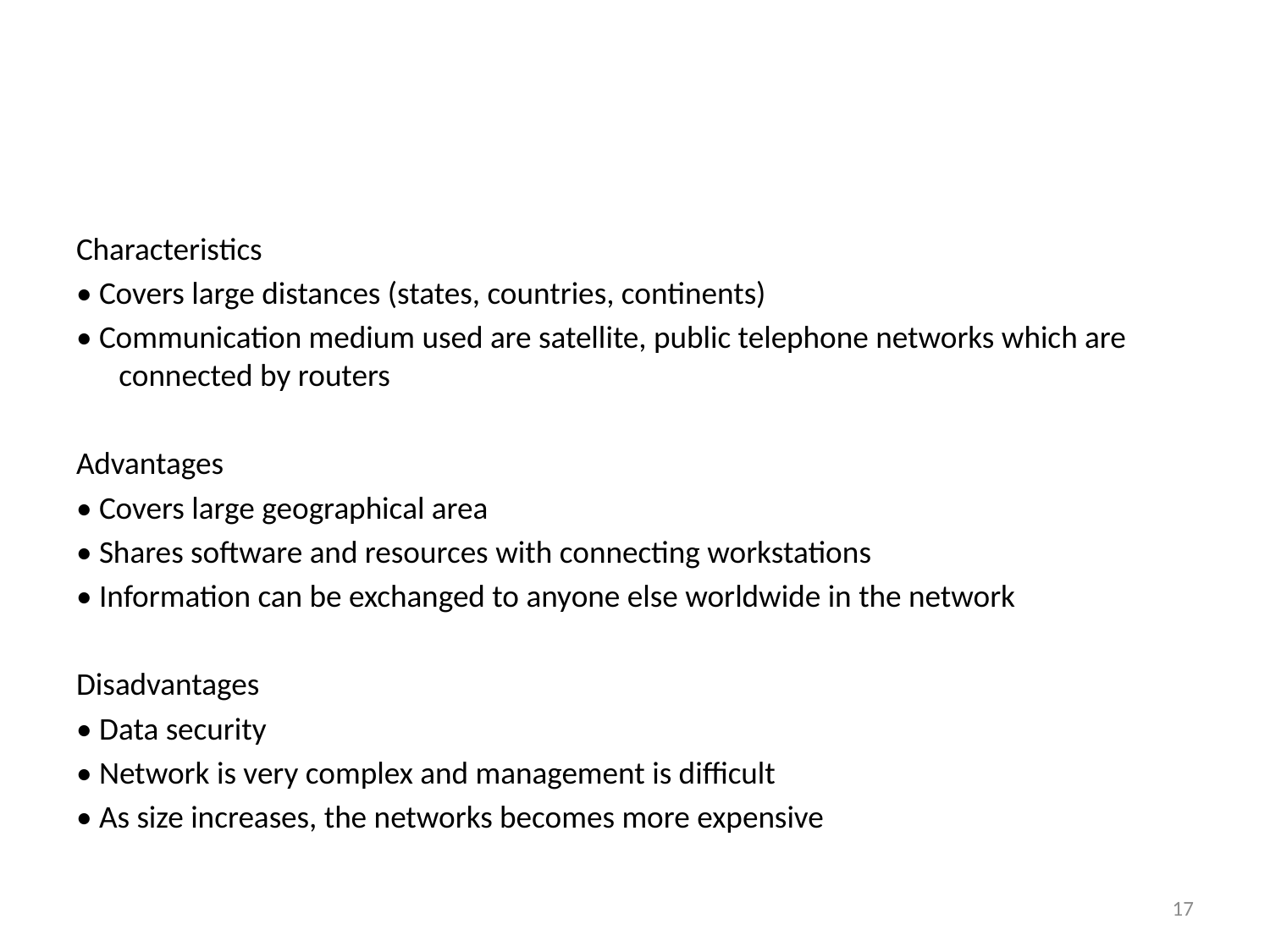

#
Characteristics
• Covers large distances (states, countries, continents)
• Communication medium used are satellite, public telephone networks which are connected by routers

Advantages
• Covers large geographical area
• Shares software and resources with connecting workstations
• Information can be exchanged to anyone else worldwide in the network

Disadvantages
• Data security
• Network is very complex and management is difficult
• As size increases, the networks becomes more expensive

17